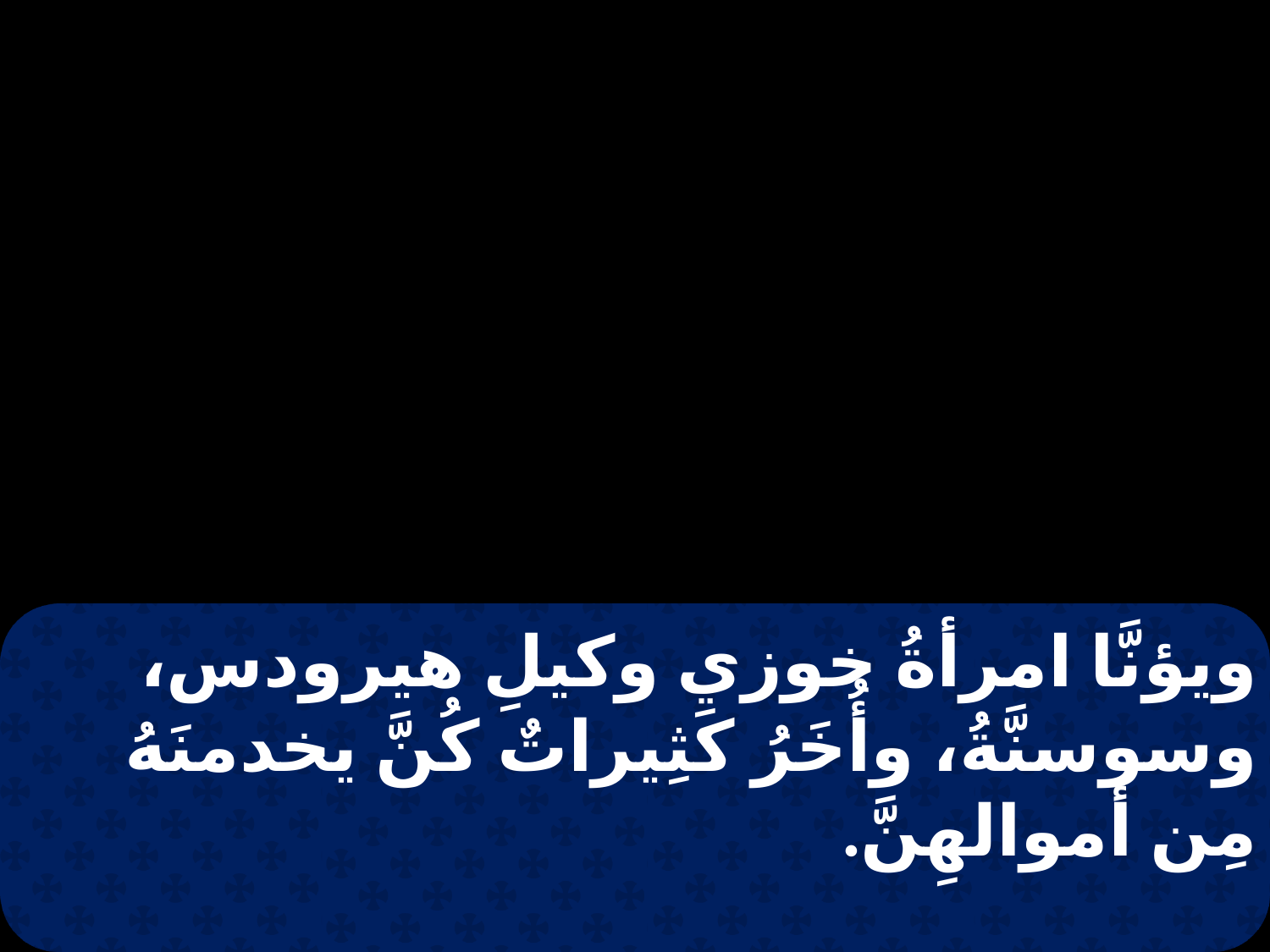

ويؤنَّا امرأةُ خوزي وكيلِ هيرودس، وسوسنَّةُ، وأُخَرُ كَثِيراتٌ كُنَّ يخدمنَهُ مِن أموالهِنَّ.